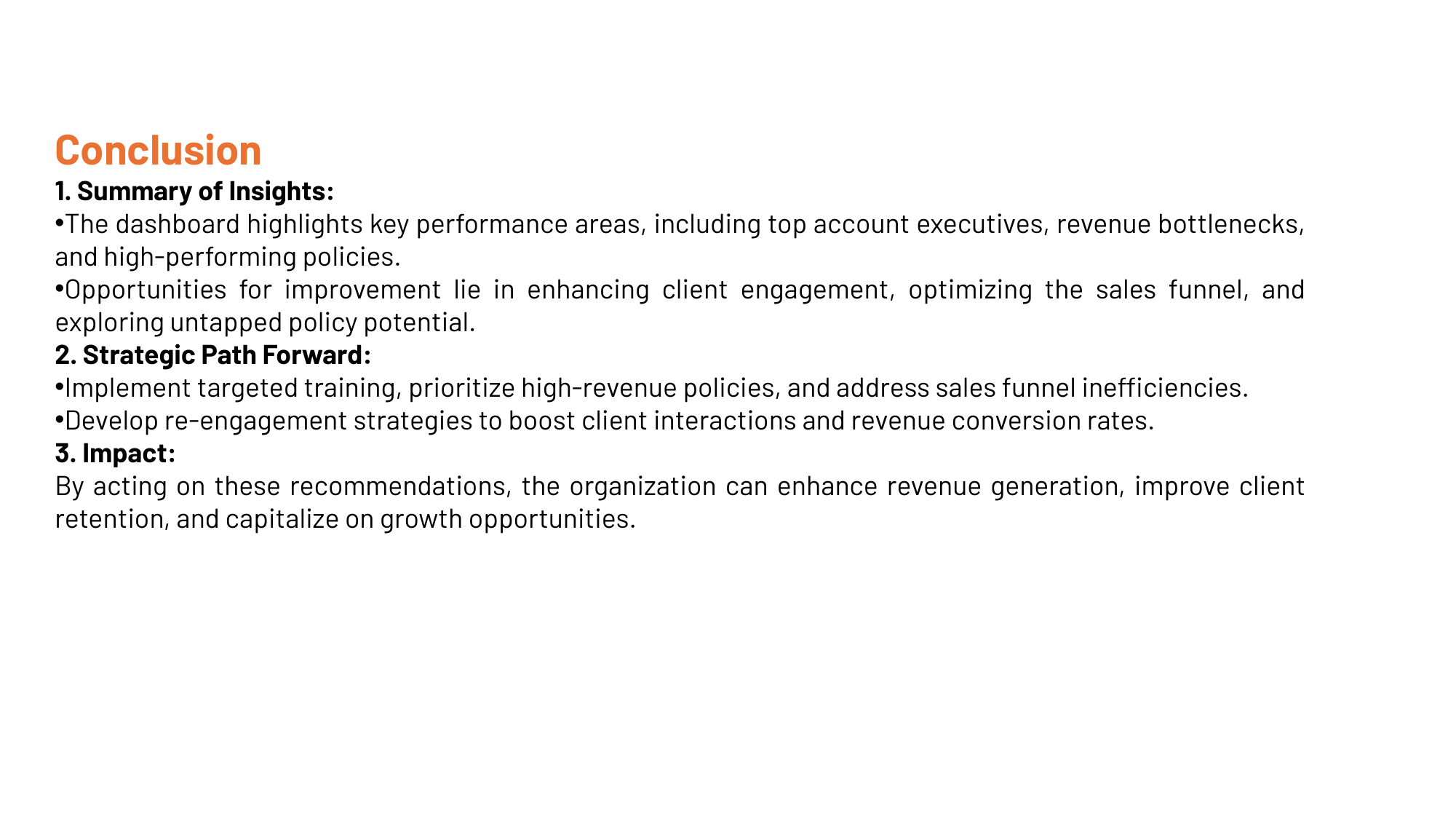

Conclusion
1. Summary of Insights:
The dashboard highlights key performance areas, including top account executives, revenue bottlenecks, and high-performing policies.
Opportunities for improvement lie in enhancing client engagement, optimizing the sales funnel, and exploring untapped policy potential.
2. Strategic Path Forward:
Implement targeted training, prioritize high-revenue policies, and address sales funnel inefficiencies.
Develop re-engagement strategies to boost client interactions and revenue conversion rates.
3. Impact:
By acting on these recommendations, the organization can enhance revenue generation, improve client retention, and capitalize on growth opportunities.